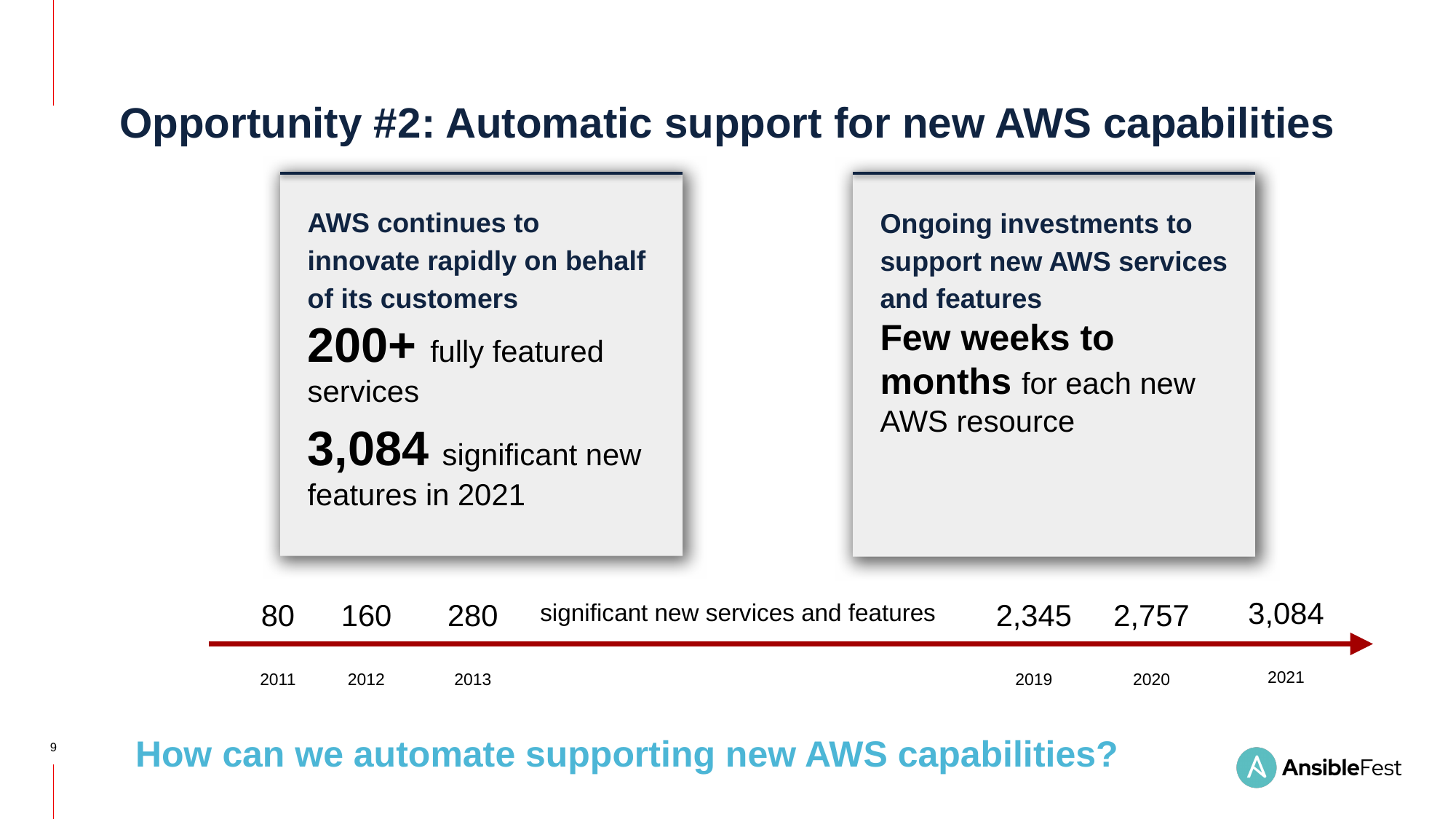

Opportunity #2: Automatic support for new AWS capabilities
AWS continues to innovate rapidly on behalf of its customers
200+ fully featured services
3,084 significant new features in 2021

Ongoing investments to support new AWS services and features
Few weeks to months for each new AWS resource

3,084

2021
160

2012
2,757

2020
80

2011
280

2013
2,345

2019
significant new services and features
How can we automate supporting new AWS capabilities?
9